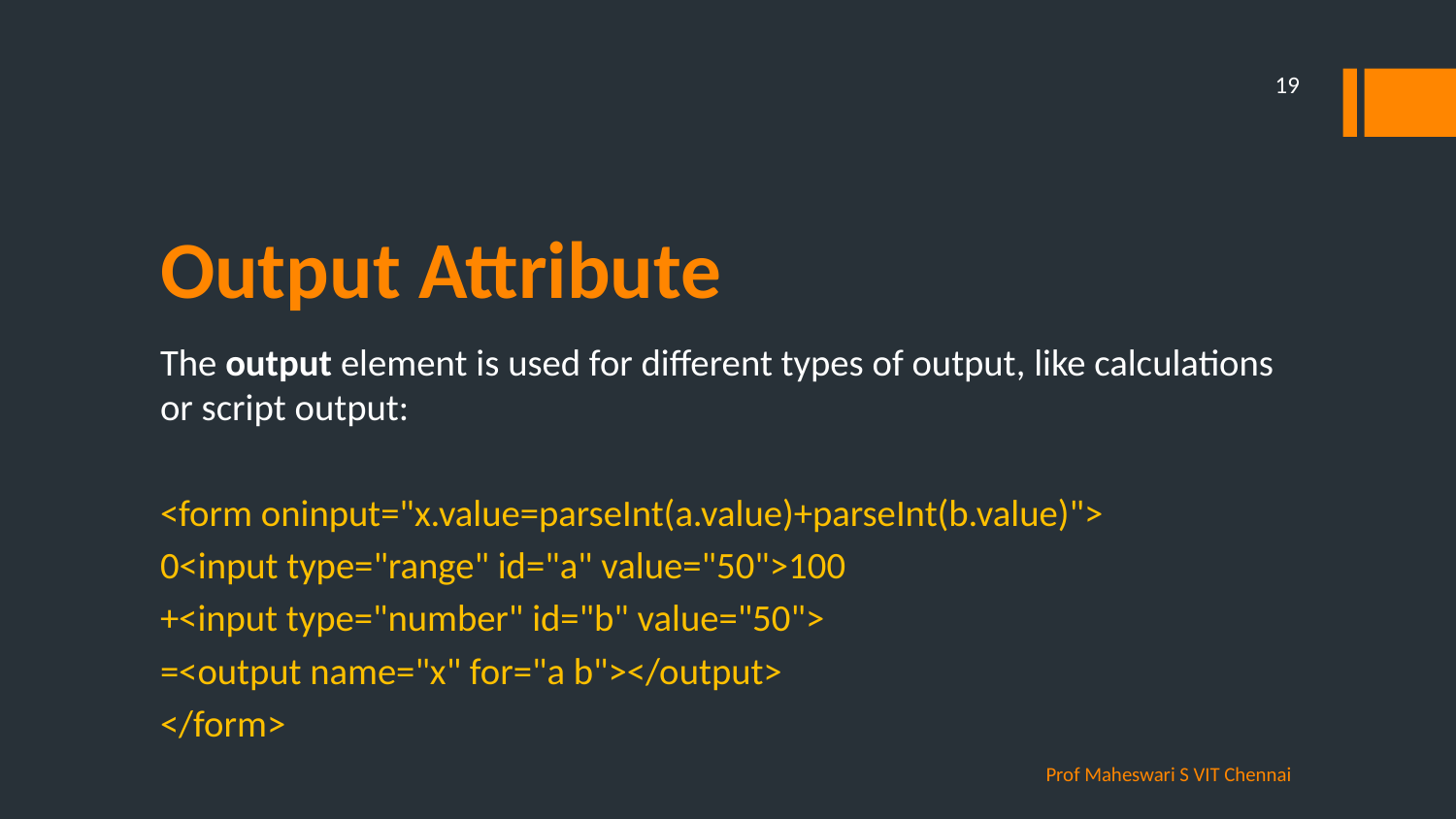

19
# Output Attribute
The output element is used for different types of output, like calculations or script output:

<form oninput="x.value=parseInt(a.value)+parseInt(b.value)">
0<input type="range" id="a" value="50">100
+<input type="number" id="b" value="50">
=<output name="x" for="a b"></output>
</form>

Prof Maheswari S VIT Chennai